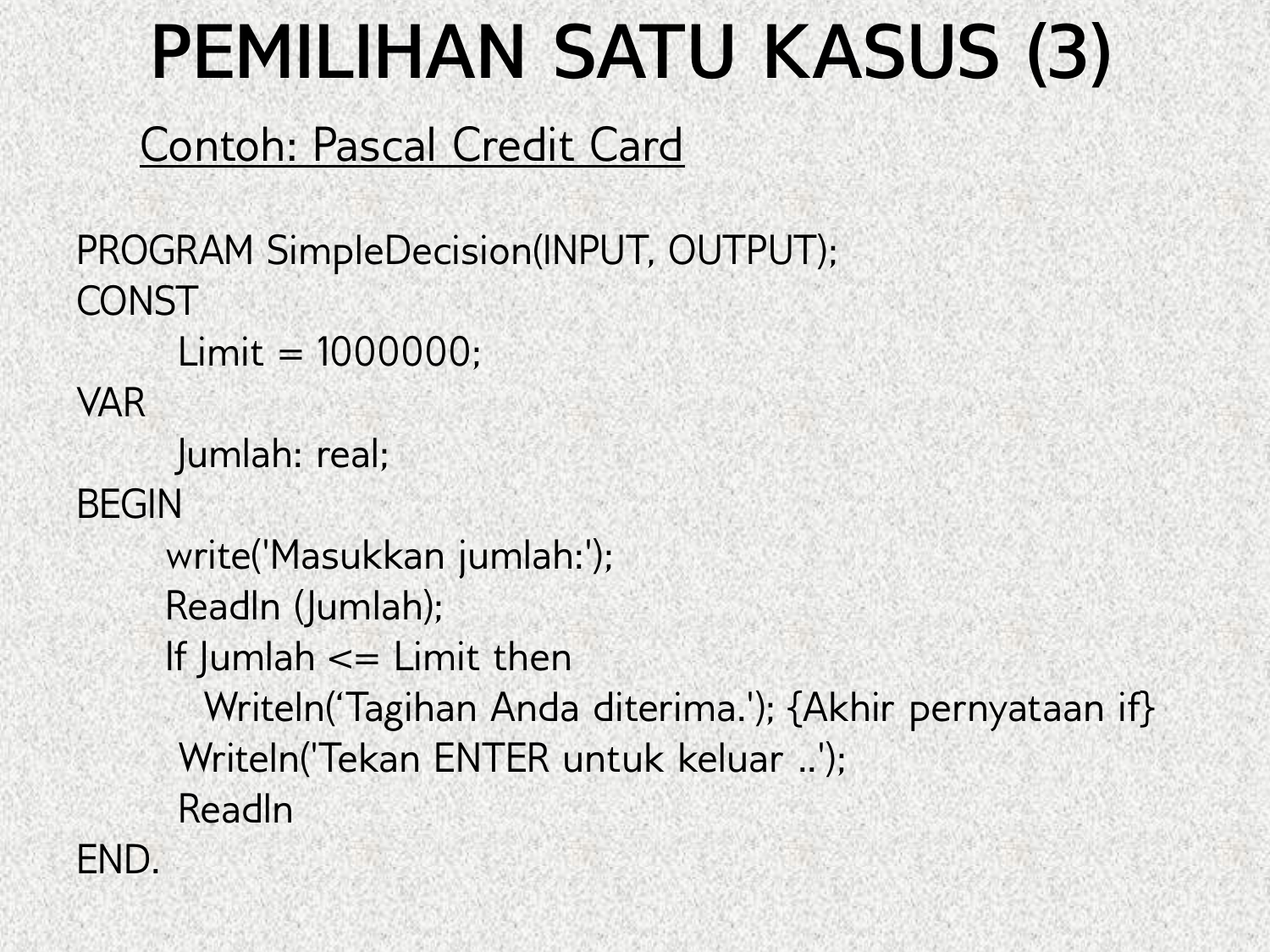

# Pemilihan satu kasus (3)
Contoh: Pascal Credit Card

PROGRAM SimpleDecision(INPUT, OUTPUT);
CONST
        Limit = 1000000;
VAR
        Jumlah: real;
BEGIN
       write('Masukkan jumlah:');
       Readln (Jumlah);
       If Jumlah <= Limit then
          Writeln(‘Tagihan Anda diterima.'); {Akhir pernyataan if}
        Writeln('Tekan ENTER untuk keluar ..');
        Readln
END.